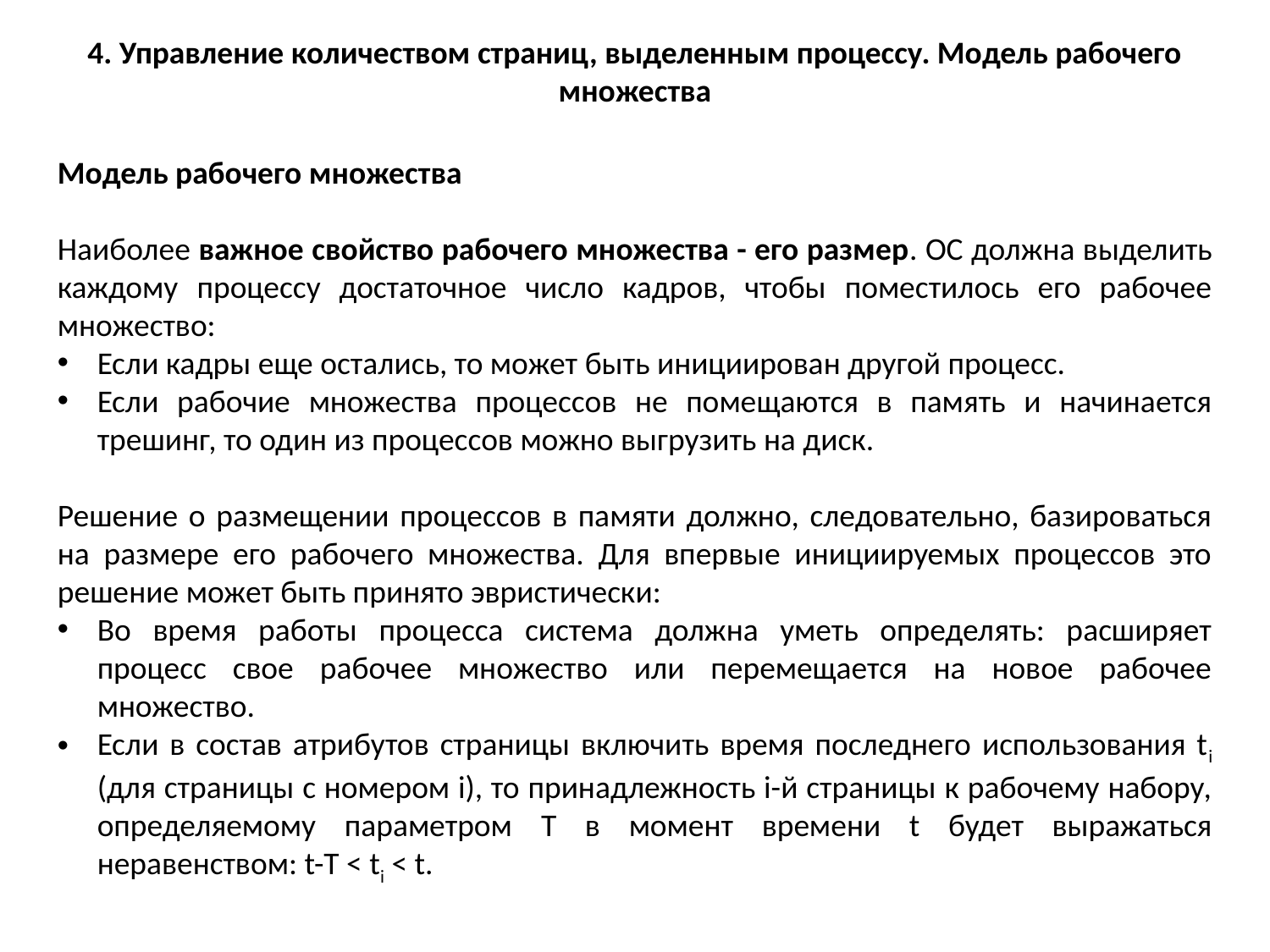

4. Управление количеством страниц, выделенным процессу. Модель рабочего множества
Модель рабочего множества

Наиболее важное свойство рабочего множества - его размер. ОС должна выделить каждому процессу достаточное число кадров, чтобы поместилось его рабочее множество:
Если кадры еще остались, то может быть инициирован другой процесс.
Если рабочие множества процессов не помещаются в память и начинается трешинг, то один из процессов можно выгрузить на диск.

Решение о размещении процессов в памяти должно, следовательно, базироваться на размере его рабочего множества. Для впервые инициируемых процессов это решение может быть принято эвристически:
Во время работы процесса система должна уметь определять: расширяет процесс свое рабочее множество или перемещается на новое рабочее множество.
Если в состав атрибутов страницы включить время последнего использования ti (для страницы с номером i), то принадлежность i-й страницы к рабочему набору, определяемому параметром T в момент времени t будет выражаться неравенством: t-T < ti < t.